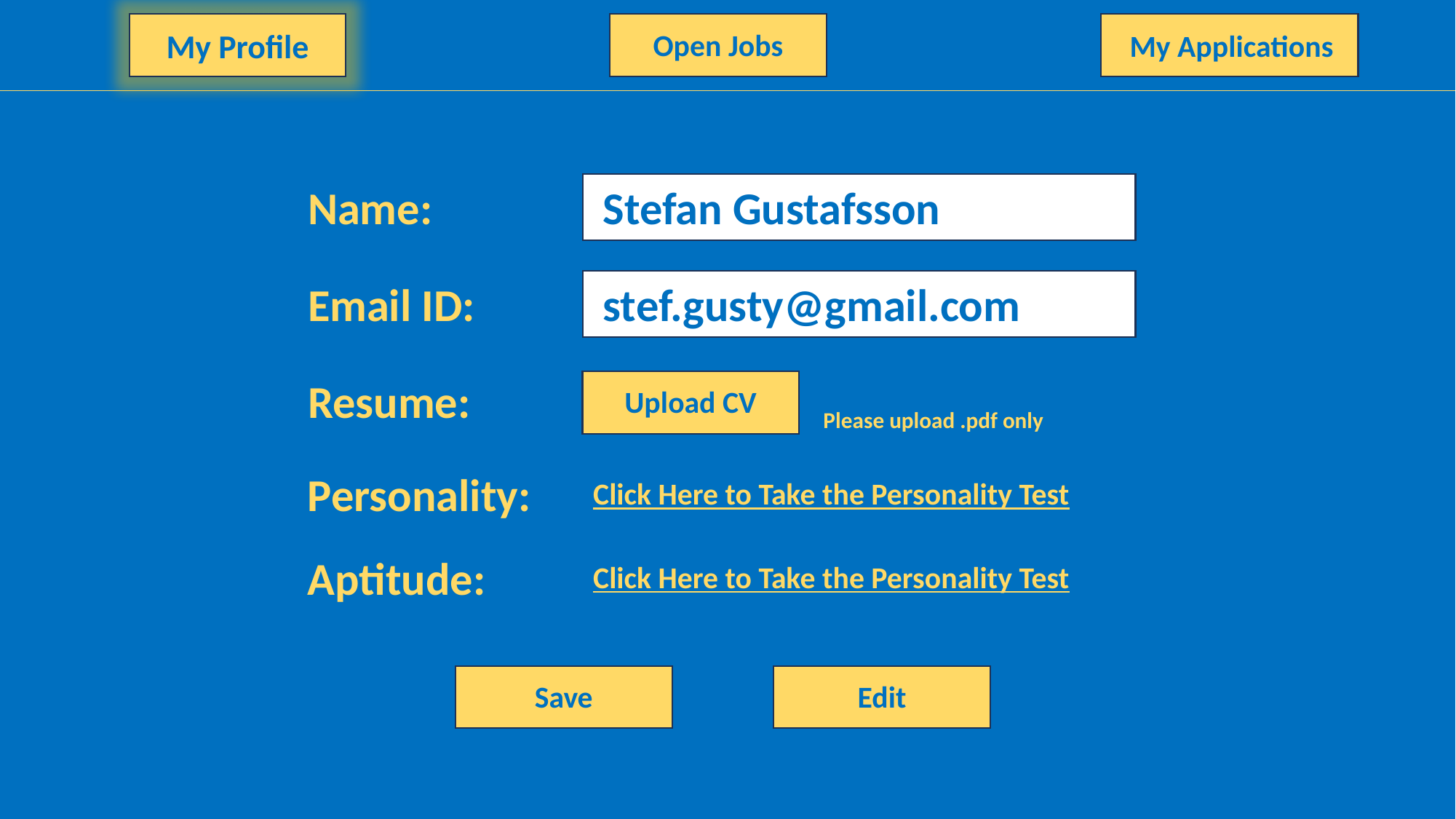

My Profile
Open Jobs
My Applications
Name:

Stefan Gustafsson
Email ID:

stef.gusty@gmail.com
Resume:

Upload CV
Please upload .pdf only
Personality:
Click Here to Take the Personality Test
Aptitude:
Click Here to Take the Personality Test

Save
Edit